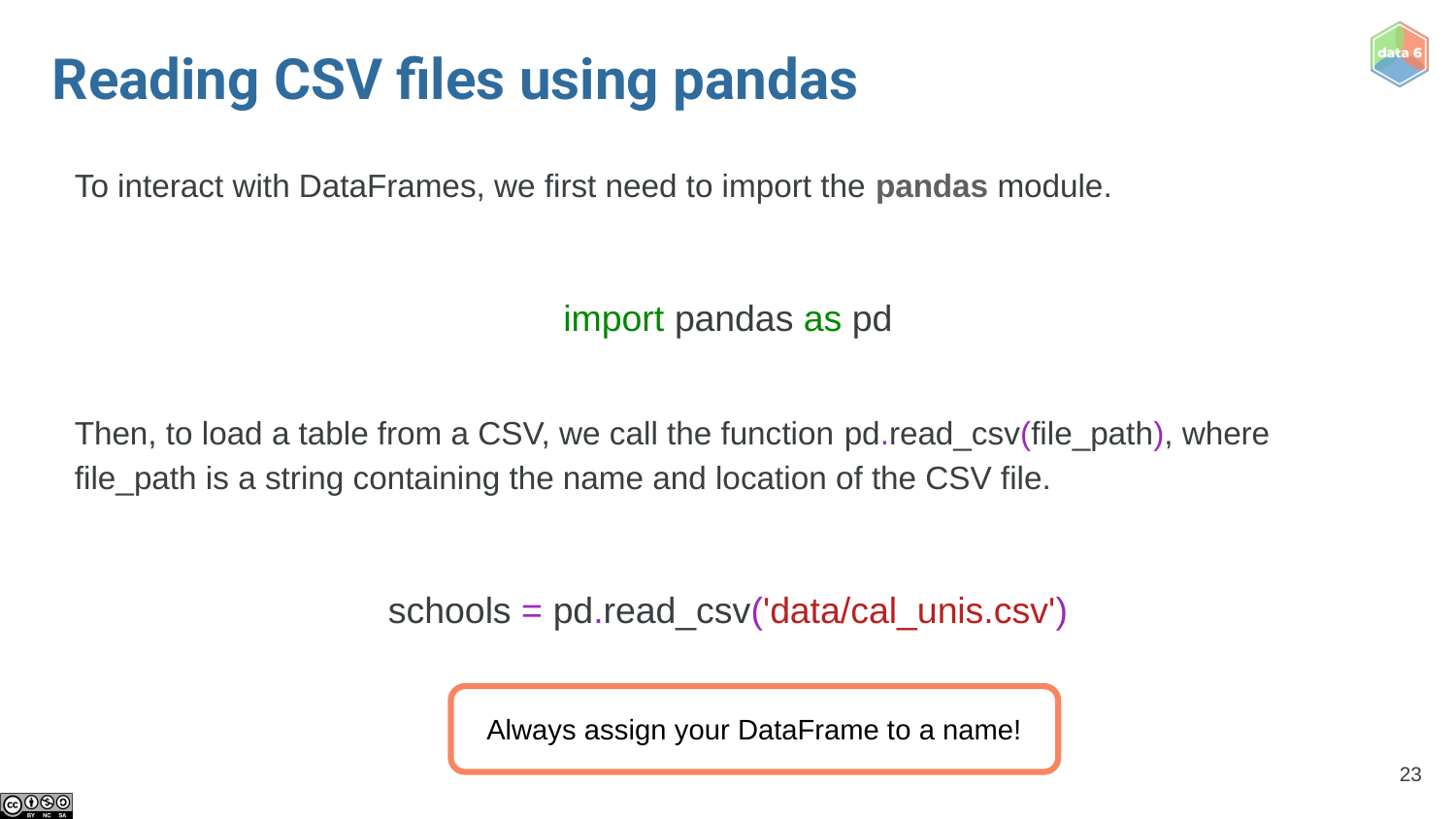

# Reading CSV files using pandas
To interact with DataFrames, we first need to import the pandas module.

import pandas as pd

Then, to load a table from a CSV, we call the function pd.read_csv(file_path), where file_path is a string containing the name and location of the CSV file.

schools = pd.read_csv('data/cal_unis.csv')
Always assign your DataFrame to a name!
23